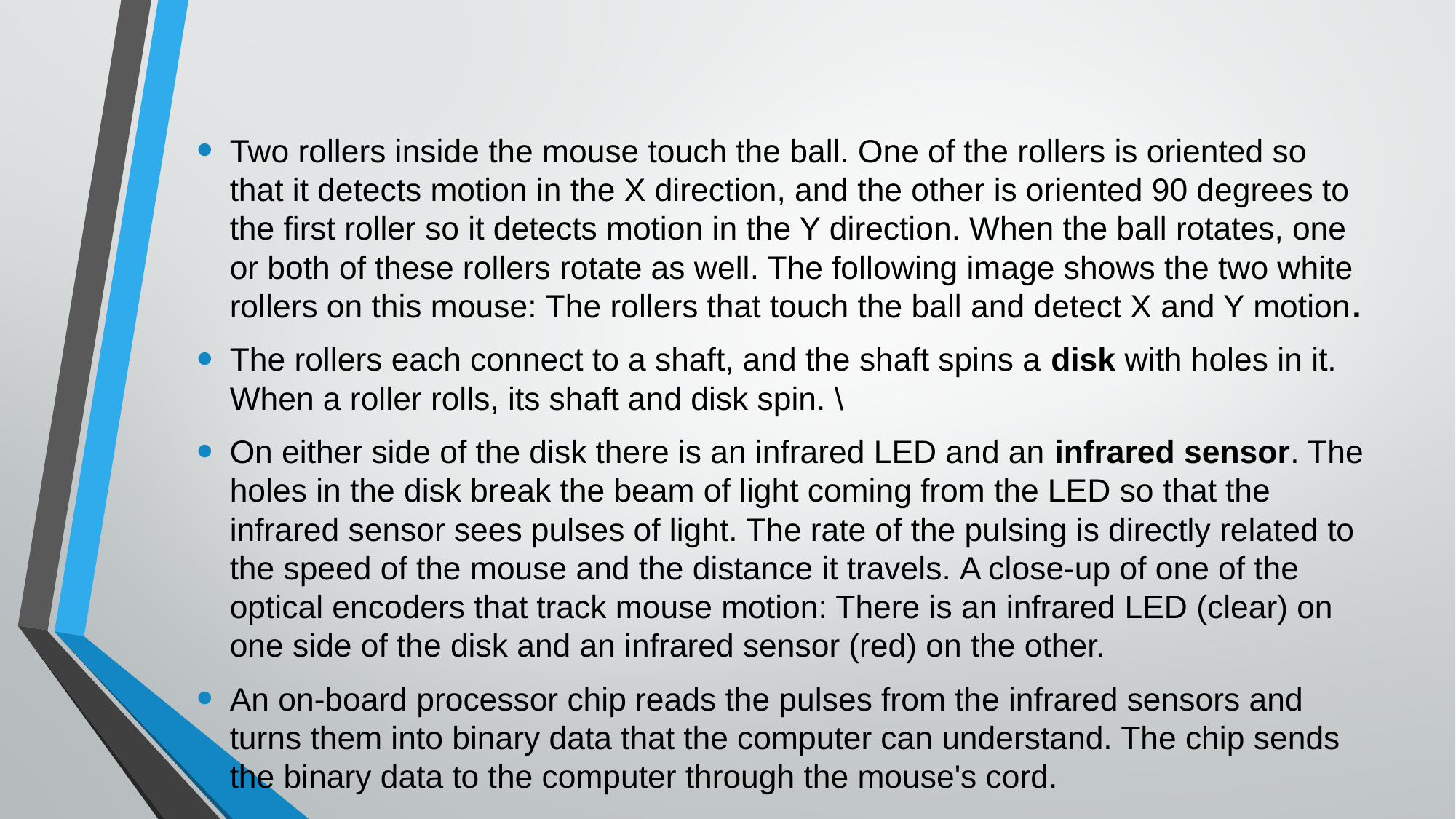

Two rollers inside the mouse touch the ball. One of the rollers is oriented so that it detects motion in the X direction, and the other is oriented 90 degrees to the first roller so it detects motion in the Y direction. When the ball rotates, one or both of these rollers rotate as well. The following image shows the two white rollers on this mouse: The rollers that touch the ball and detect X and Y motion.
The rollers each connect to a shaft, and the shaft spins a disk with holes in it. When a roller rolls, its shaft and disk spin. \
On either side of the disk there is an infrared LED and an infrared sensor. The holes in the disk break the beam of light coming from the LED so that the infrared sensor sees pulses of light. The rate of the pulsing is directly related to the speed of the mouse and the distance it travels. A close-up of one of the optical encoders that track mouse motion: There is an infrared LED (clear) on one side of the disk and an infrared sensor (red) on the other.
An on-board processor chip reads the pulses from the infrared sensors and turns them into binary data that the computer can understand. The chip sends the binary data to the computer through the mouse's cord.